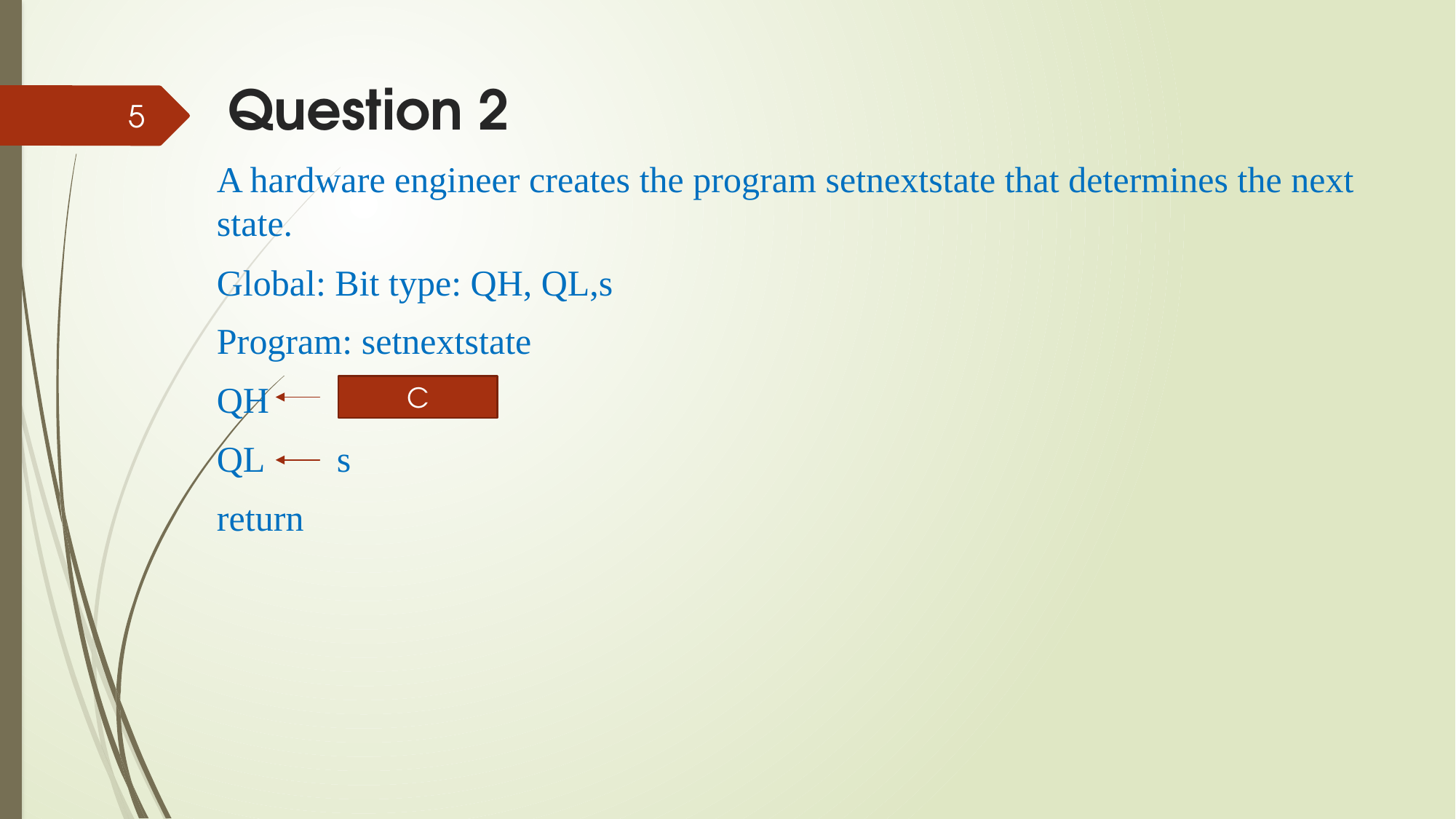

# Question 2
5
A hardware engineer creates the program setnextstate that determines the next state.
Global: Bit type: QH, QL,s
Program: setnextstate
QH
QL        s
return
C